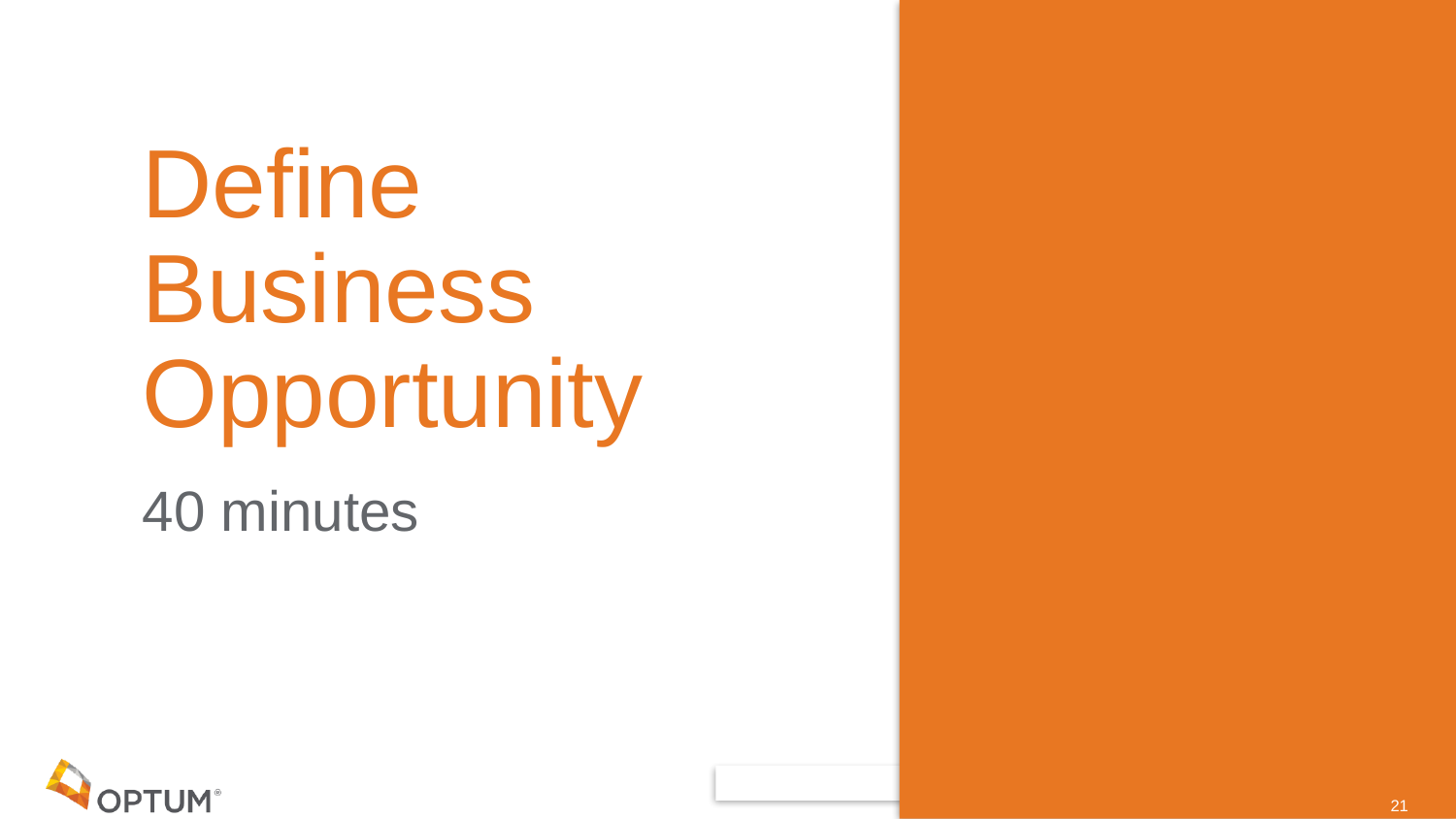

# Define Business Opportunity
40 minutes
21